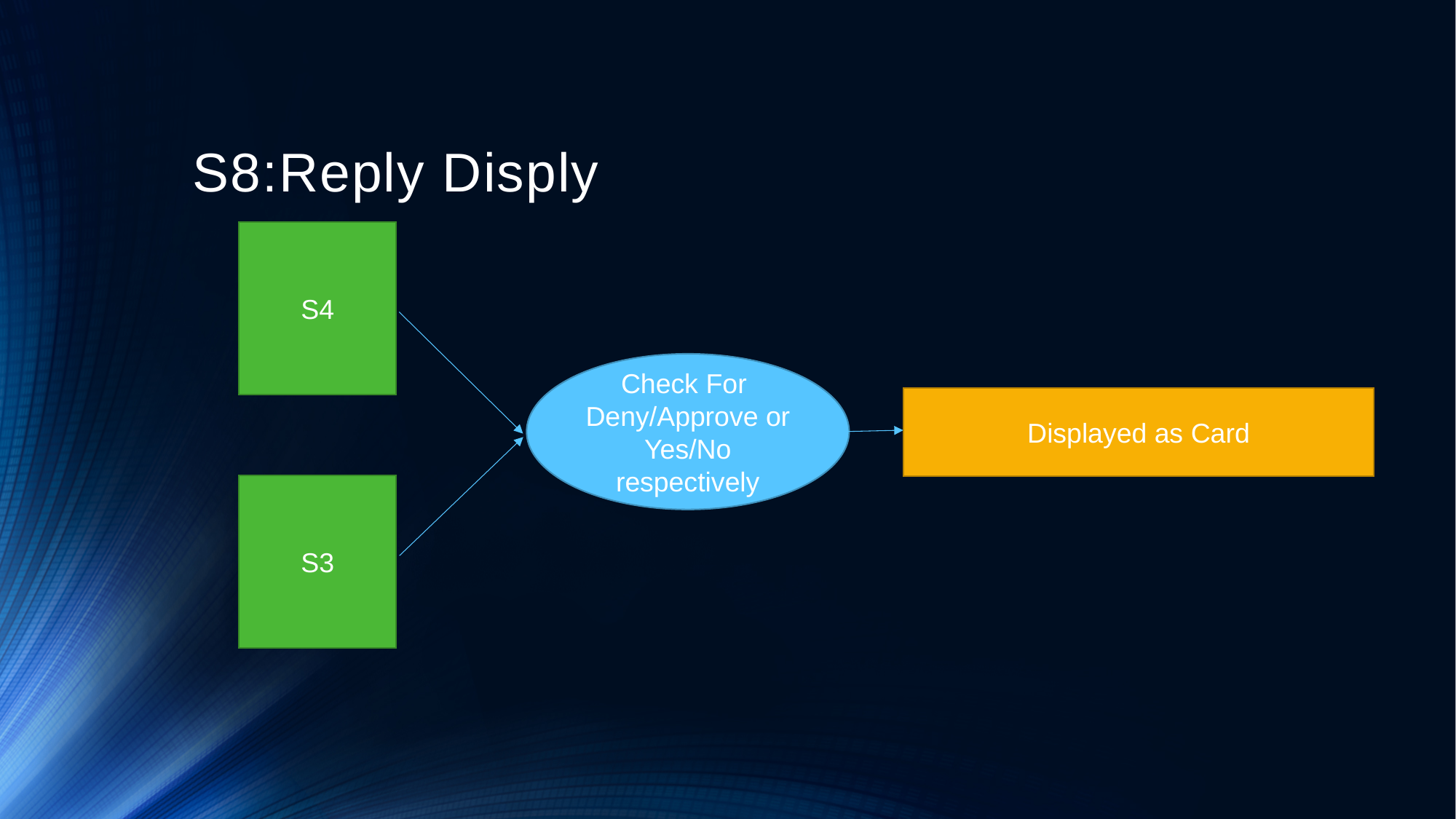

# S8:Reply Disply
S4
Check For
Deny/Approve or Yes/No respectively
Displayed as Card
S3